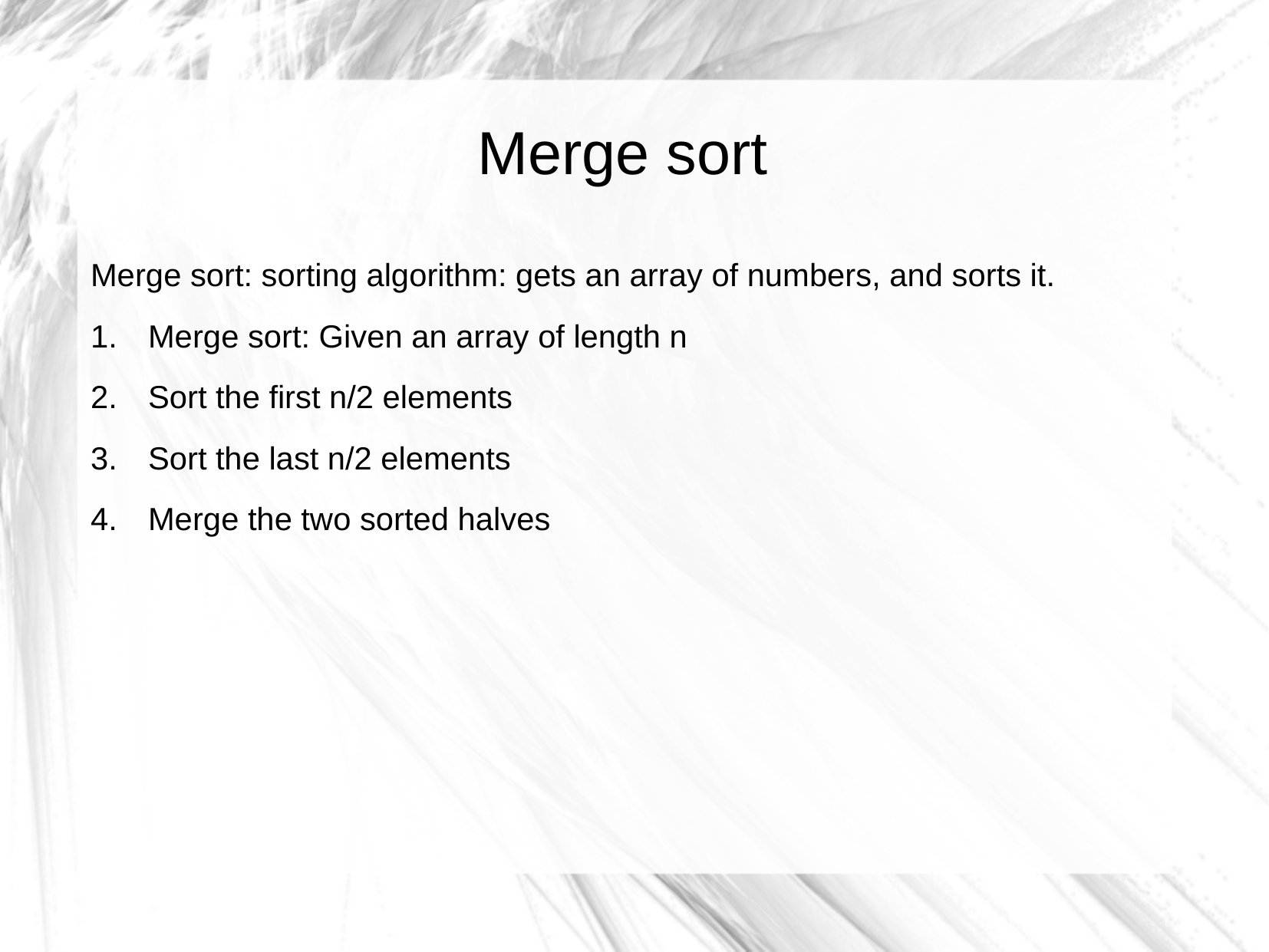

Merge sort
Merge sort: sorting algorithm: gets an array of numbers, and sorts it.
Merge sort: Given an array of length n
Sort the first n/2 elements
Sort the last n/2 elements
Merge the two sorted halves